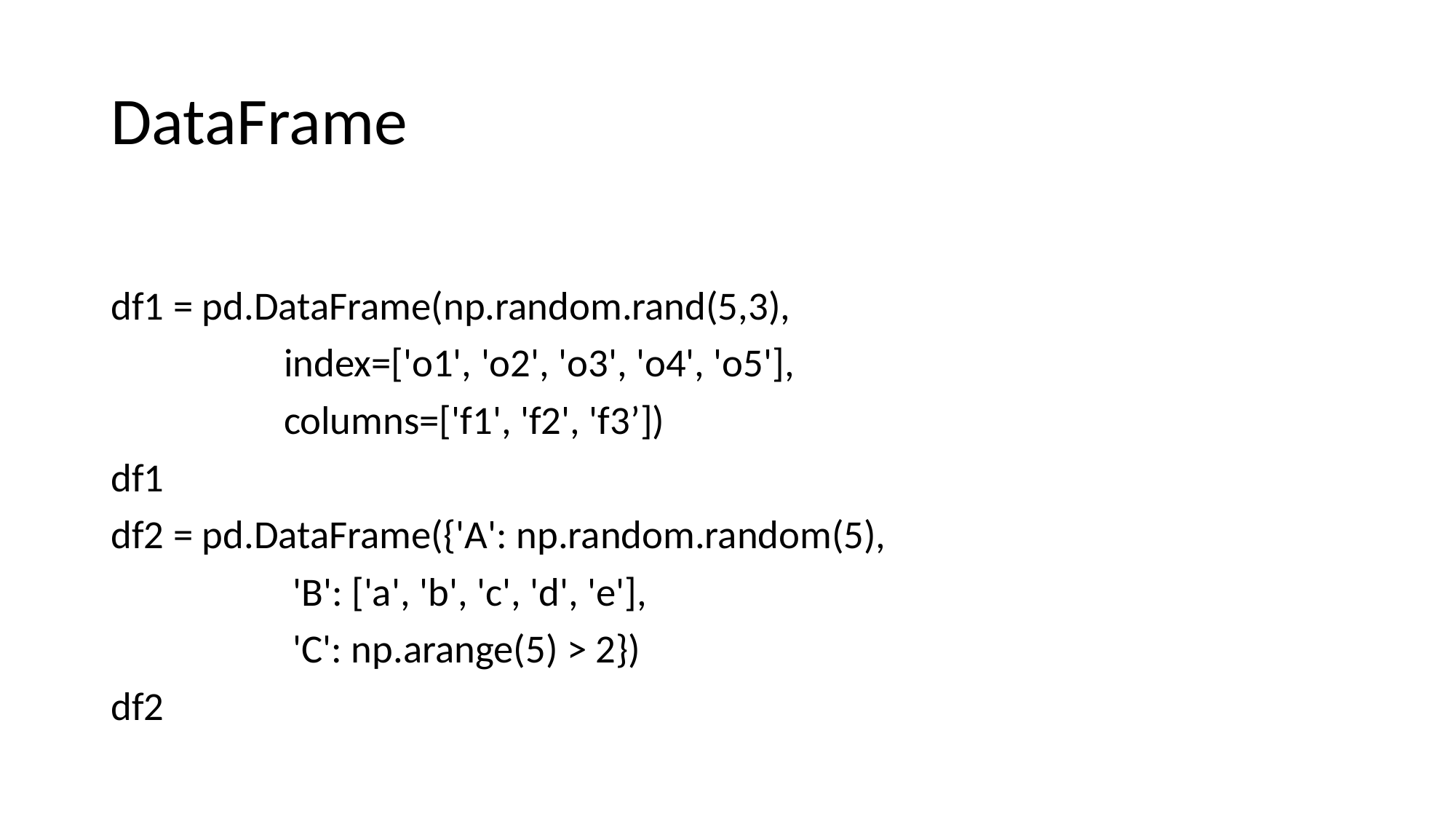

# DataFrame

df1 = pd.DataFrame(np.random.rand(5,3),
                   index=['o1', 'o2', 'o3', 'o4', 'o5'],
                   columns=['f1', 'f2', 'f3’])
df1
df2 = pd.DataFrame({'A': np.random.random(5),
                    'B': ['a', 'b', 'c', 'd', 'e'],
                    'C': np.arange(5) > 2})
df2